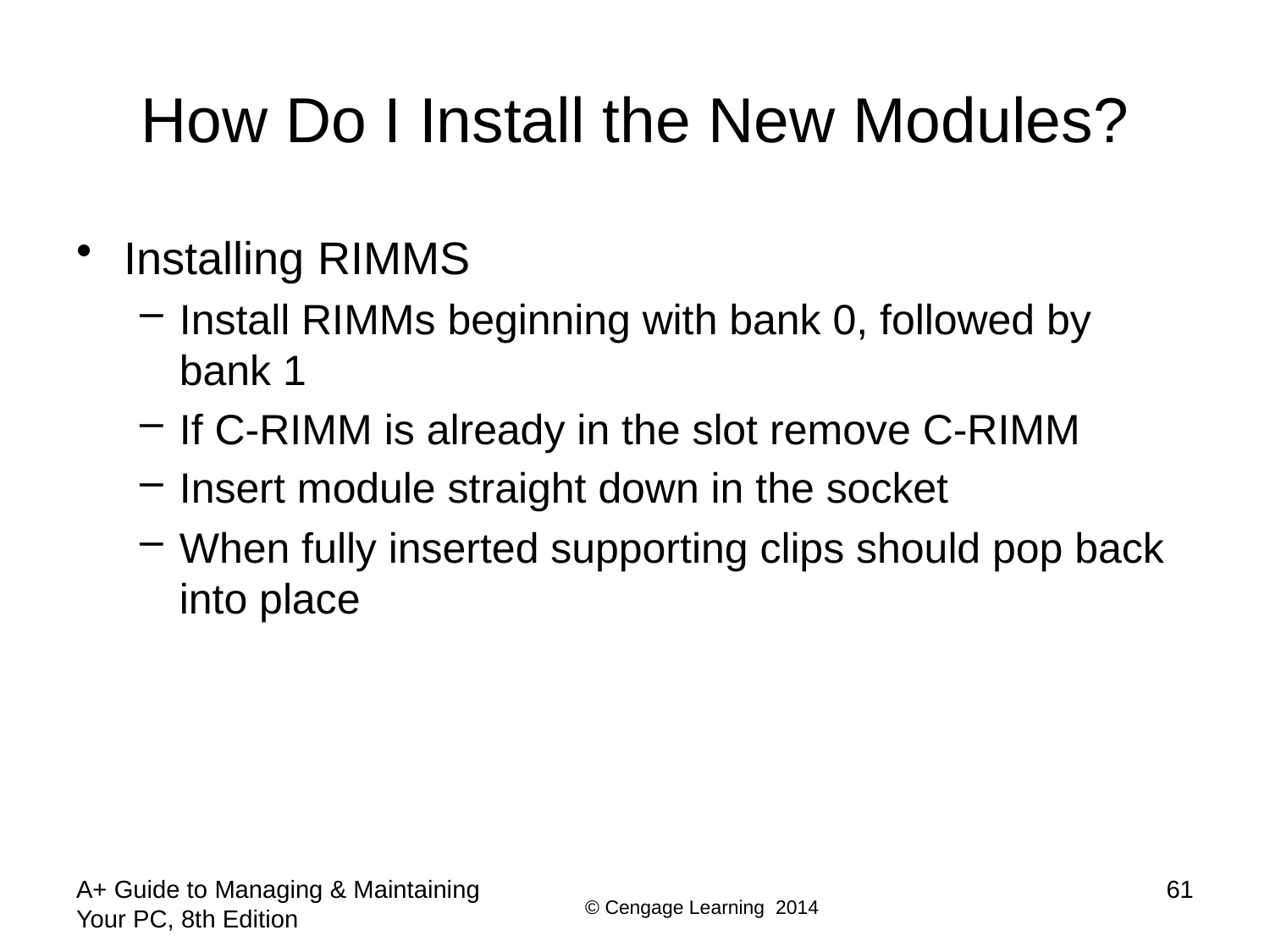

# How Do I Install the New Modules?
Installing RIMMS
Install RIMMs beginning with bank 0, followed by bank 1
If C-RIMM is already in the slot remove C-RIMM
Insert module straight down in the socket
When fully inserted supporting clips should pop back into place
A+ Guide to Managing & Maintaining Your PC, 8th Edition
61